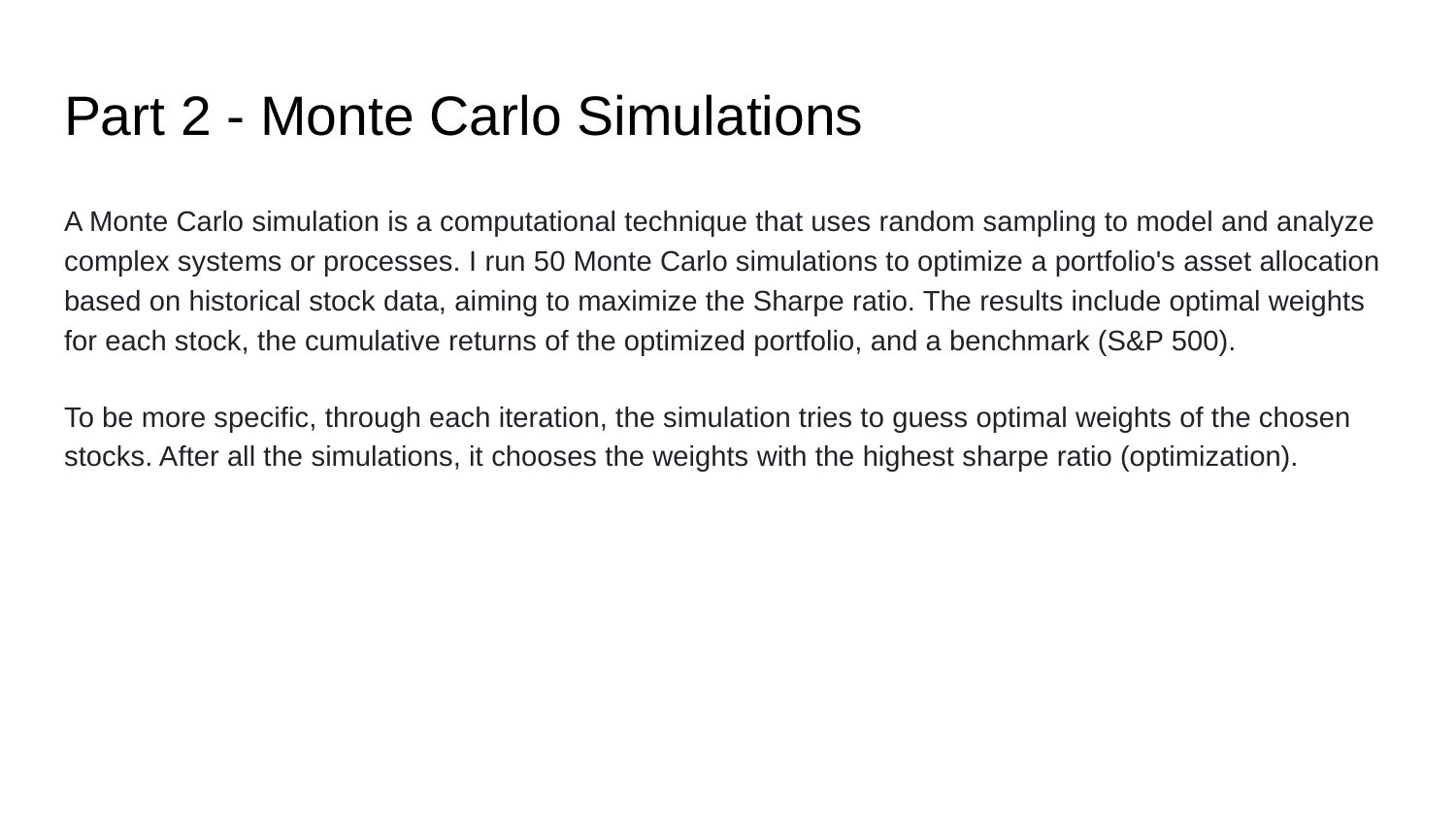

# Part 2 - Monte Carlo Simulations
A Monte Carlo simulation is a computational technique that uses random sampling to model and analyze complex systems or processes. I run 50 Monte Carlo simulations to optimize a portfolio's asset allocation based on historical stock data, aiming to maximize the Sharpe ratio. The results include optimal weights for each stock, the cumulative returns of the optimized portfolio, and a benchmark (S&P 500).
To be more specific, through each iteration, the simulation tries to guess optimal weights of the chosen stocks. After all the simulations, it chooses the weights with the highest sharpe ratio (optimization).